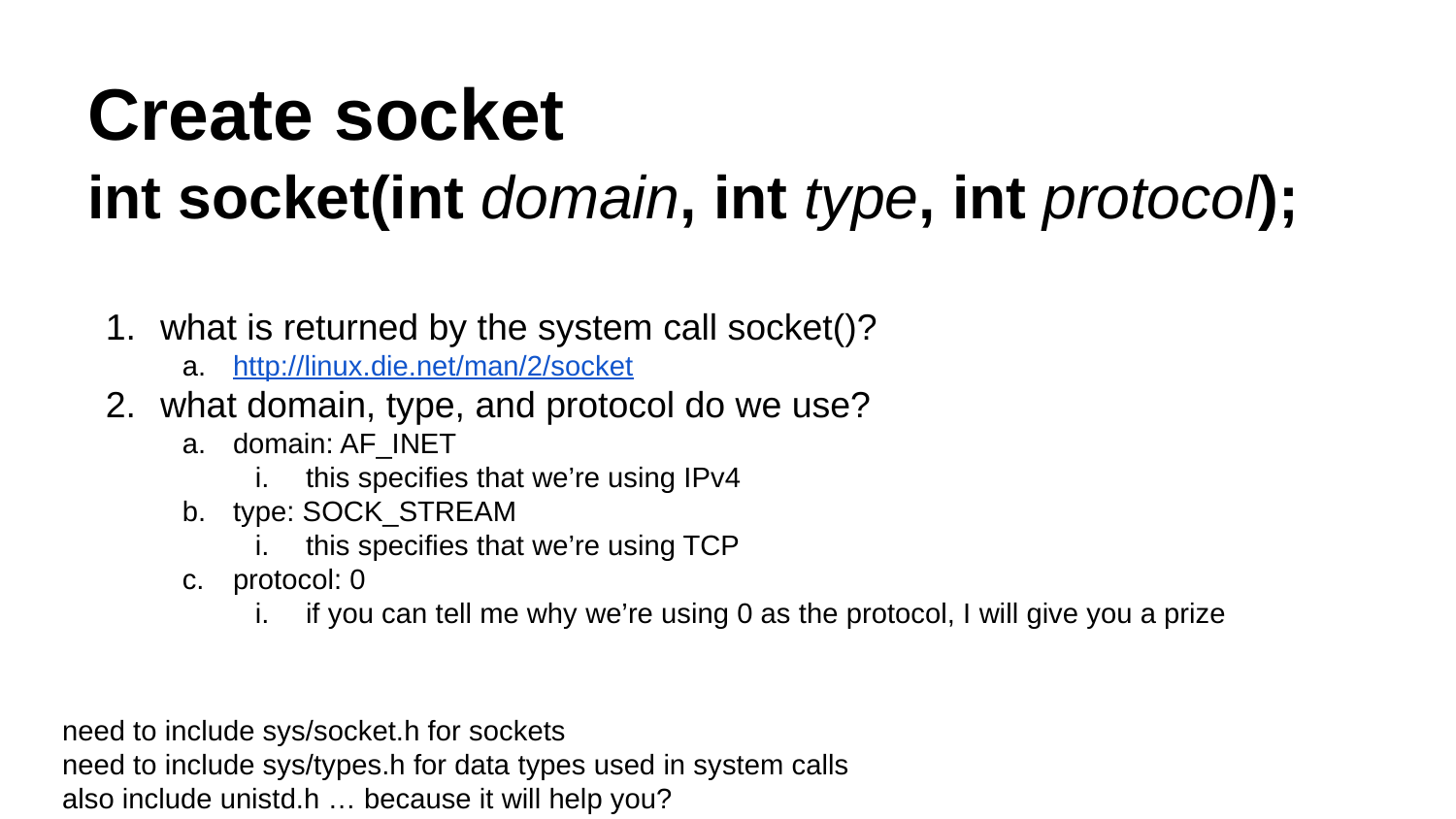

# Create socket
int socket(int domain, int type, int protocol);

what is returned by the system call socket()?
http://linux.die.net/man/2/socket
what domain, type, and protocol do we use?
domain: AF_INET
this specifies that we’re using IPv4
type: SOCK_STREAM
this specifies that we’re using TCP
protocol: 0
if you can tell me why we’re using 0 as the protocol, I will give you a prize
need to include sys/socket.h for sockets
need to include sys/types.h for data types used in system calls
also include unistd.h … because it will help you?